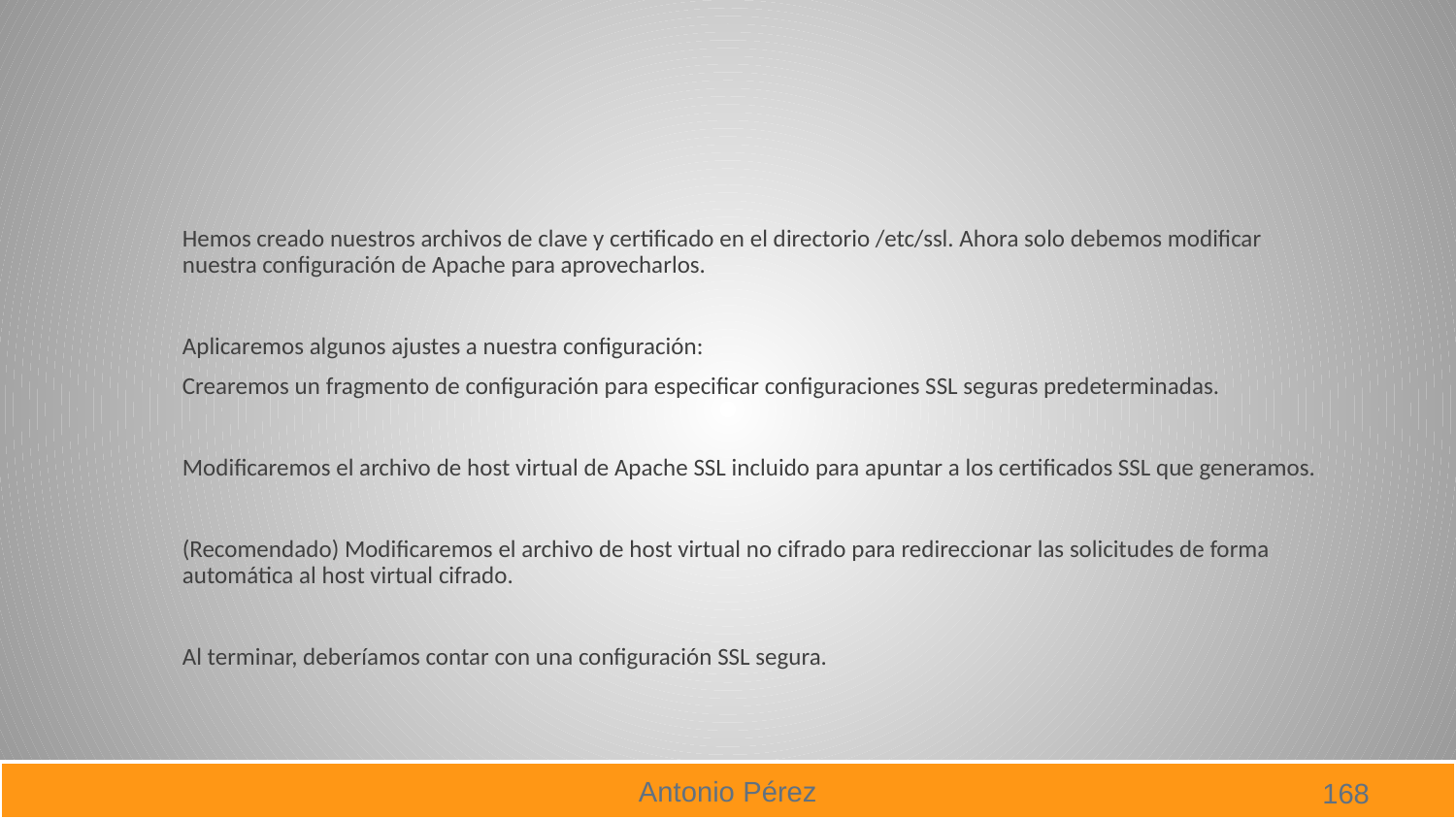

#
Hemos creado nuestros archivos de clave y certificado en el directorio /etc/ssl. Ahora solo debemos modificar nuestra configuración de Apache para aprovecharlos.

Aplicaremos algunos ajustes a nuestra configuración:
Crearemos un fragmento de configuración para especificar configuraciones SSL seguras predeterminadas.

Modificaremos el archivo de host virtual de Apache SSL incluido para apuntar a los certificados SSL que generamos.

(Recomendado) Modificaremos el archivo de host virtual no cifrado para redireccionar las solicitudes de forma automática al host virtual cifrado.

Al terminar, deberíamos contar con una configuración SSL segura.